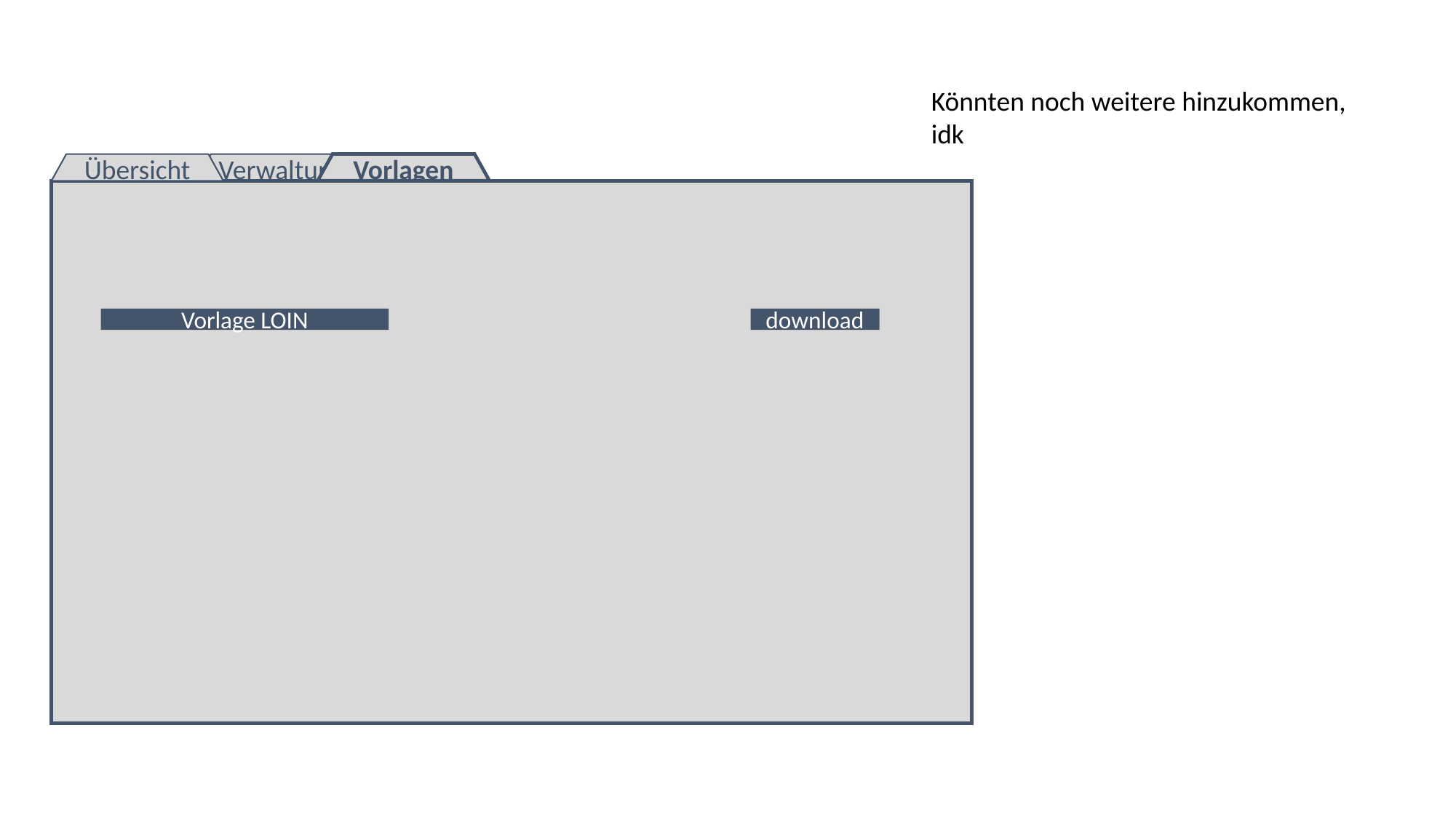

Könnten noch weitere hinzukommen, idk
Übersicht
Verwaltung
Vorlagen

Vorlage LOIN
download